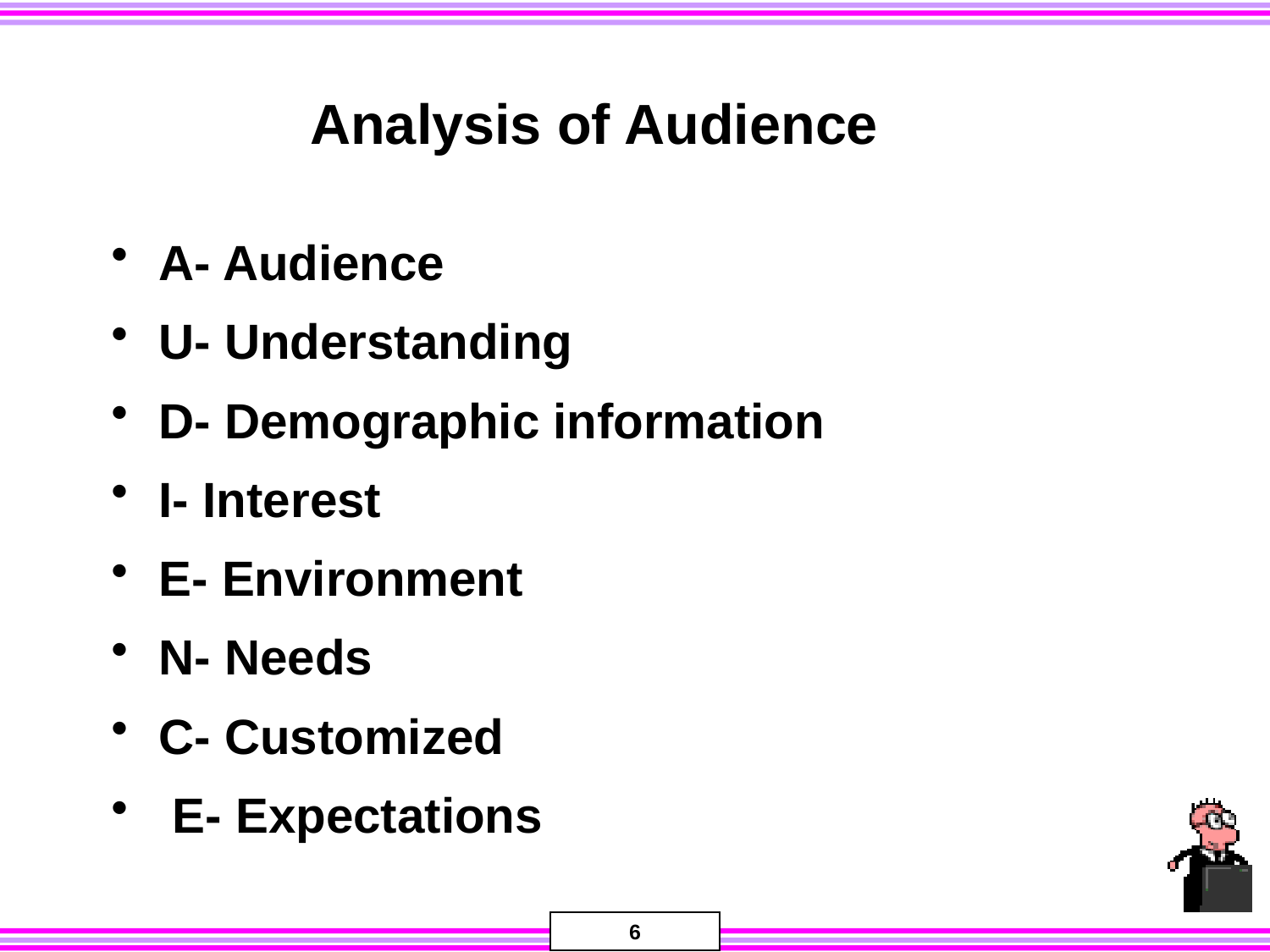

# Analysis of Audience
A- Audience
U- Understanding
D- Demographic information
I- Interest
E- Environment
N- Needs
C- Customized
 E- Expectations